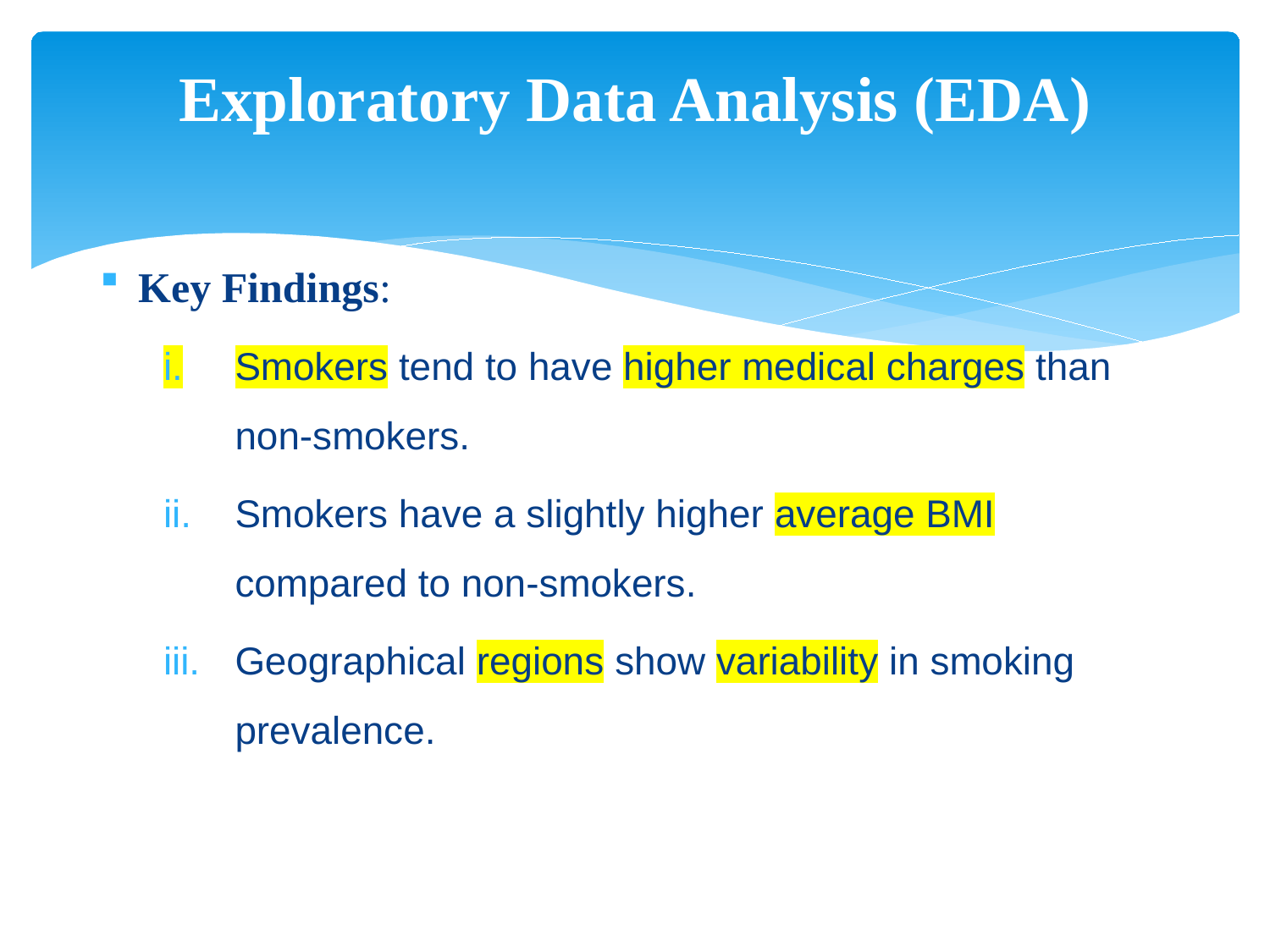

# Exploratory Data Analysis (EDA)
Key Findings:
Smokers tend to have higher medical charges than non-smokers.
Smokers have a slightly higher average BMI compared to non-smokers.
Geographical regions show variability in smoking prevalence.